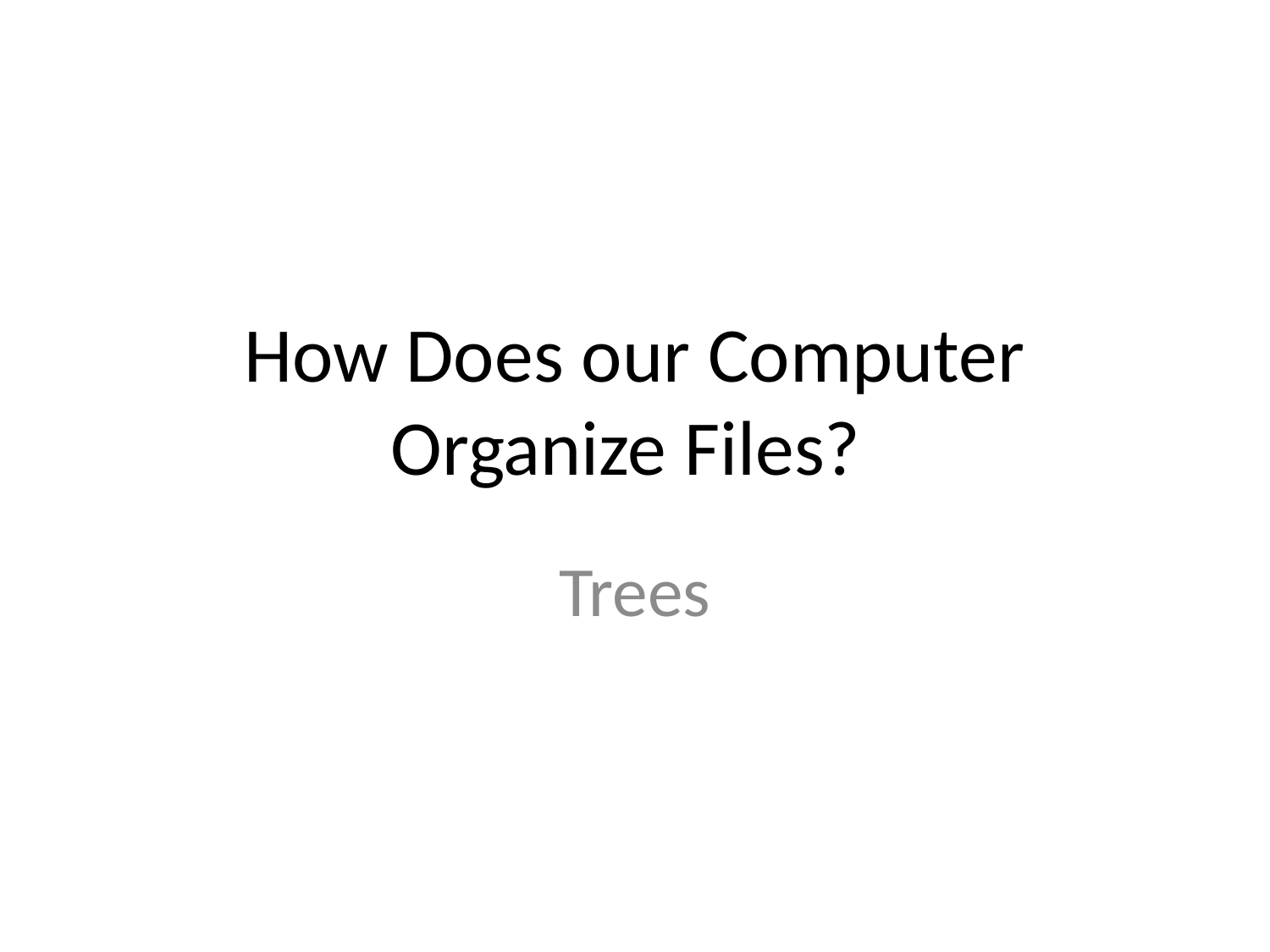

# How Does our Computer Organize Files?
Trees